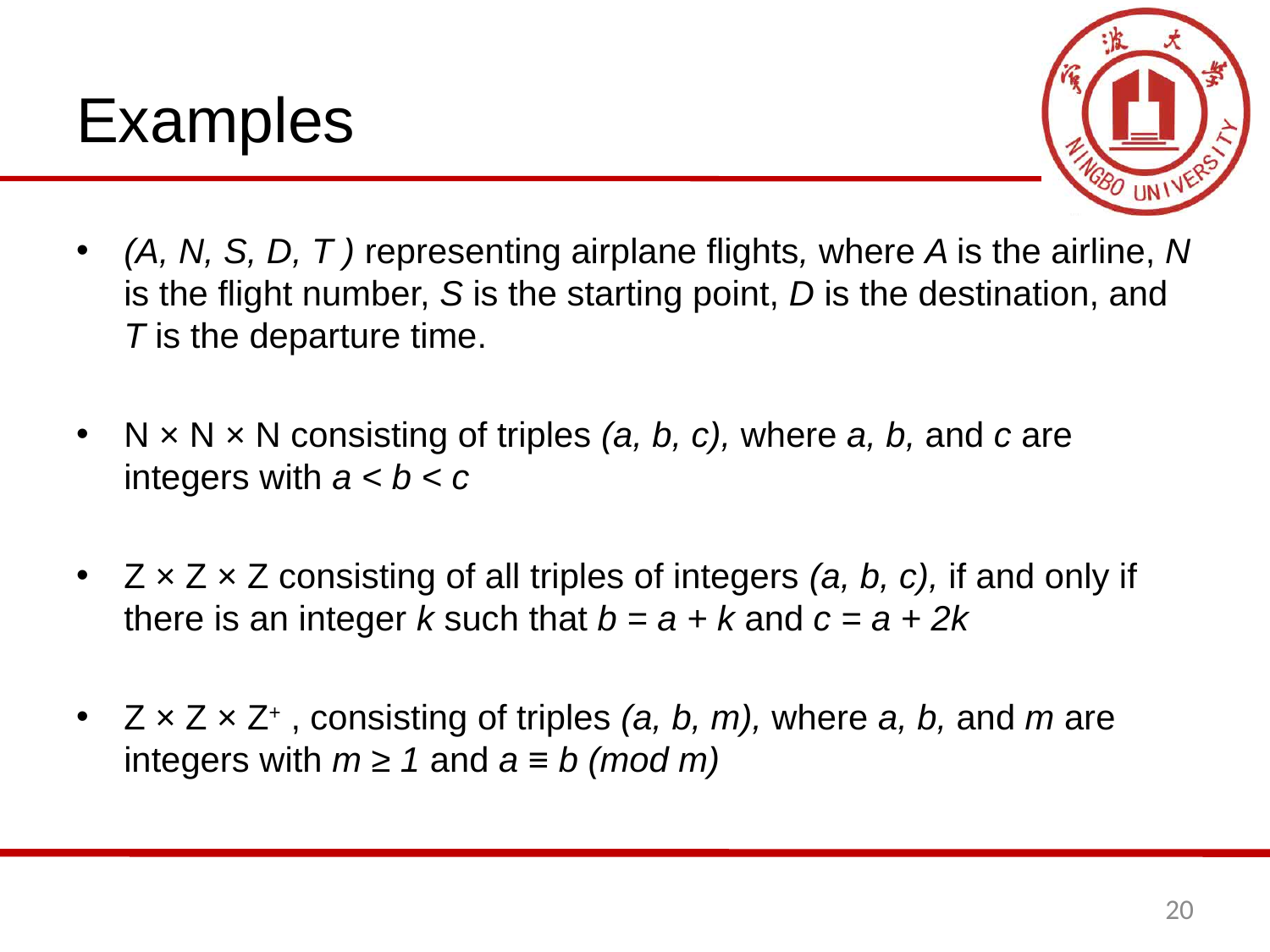

# Examples
(A, N, S, D, T ) representing airplane flights, where A is the airline, N is the flight number, S is the starting point, D is the destination, and T is the departure time.

N × N × N consisting of triples (a, b, c), where a, b, and c are integers with a < b < c

Z × Z × Z consisting of all triples of integers (a, b, c), if and only if there is an integer k such that b = a + k and c = a + 2k

Z × Z × Z+ , consisting of triples (a, b, m), where a, b, and m are integers with m ≥ 1 and a ≡ b (mod m)

20